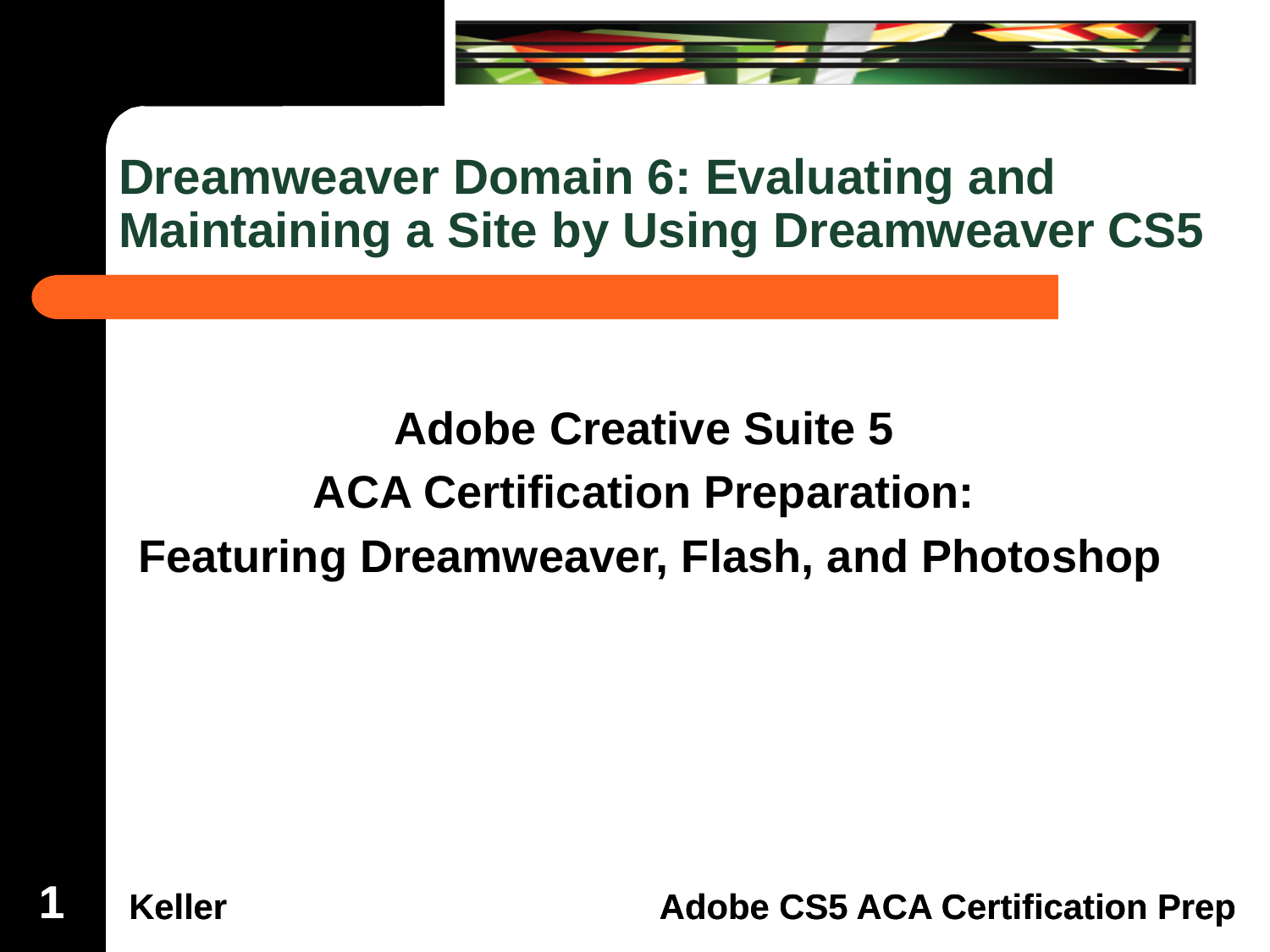

# Dreamweaver Domain 6: Evaluating and Maintaining a Site by Using Dreamweaver CS5

Adobe Creative Suite 5
ACA Certification Preparation:
Featuring Dreamweaver, Flash, and Photoshop

1
1
1